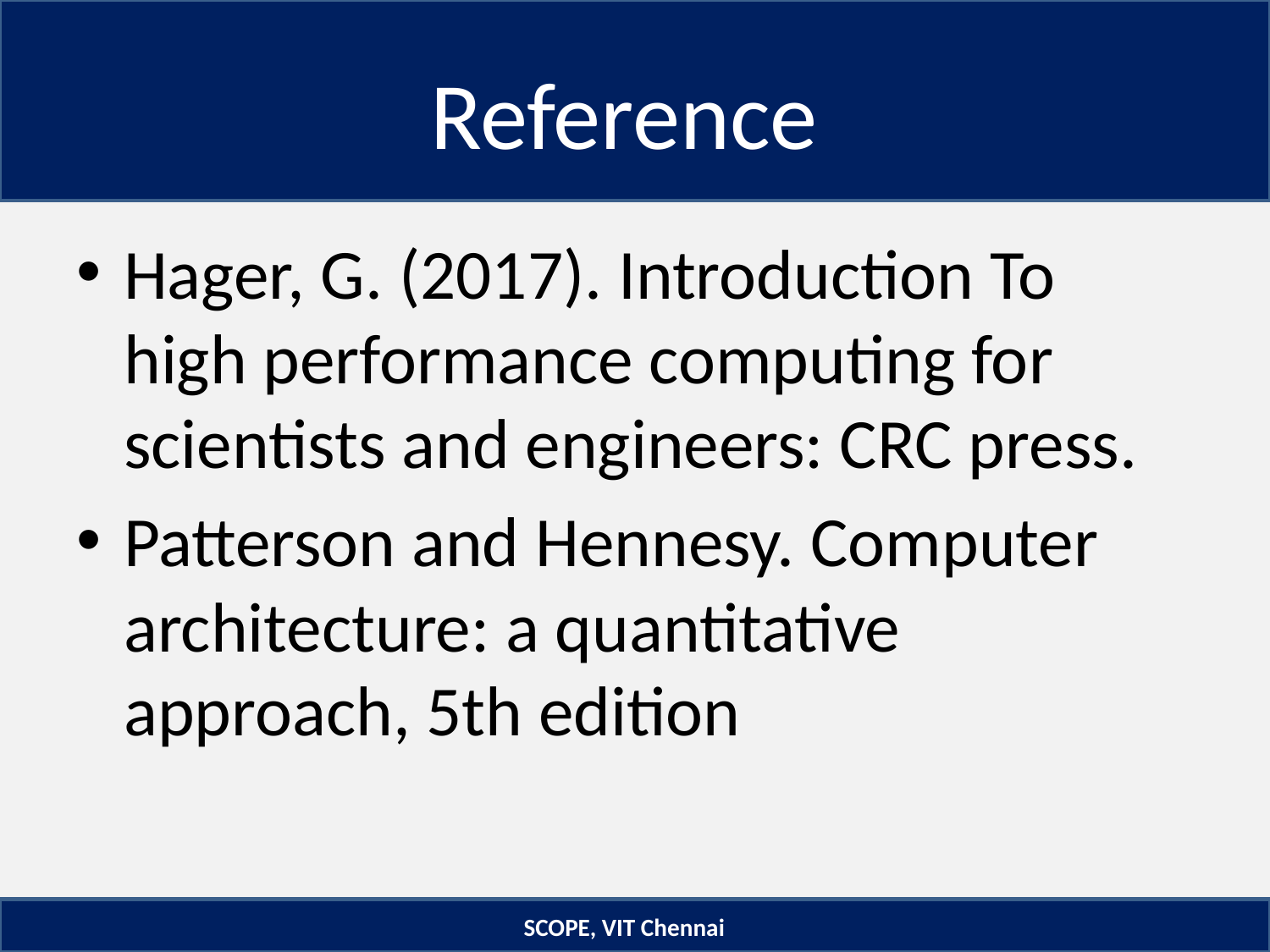

# Reference
Hager, G. (2017). Introduction To high performance computing for scientists and engineers: CRC press.
Patterson and Hennesy. Computer architecture: a quantitative approach, 5th edition

SCOPE, VIT Chennai